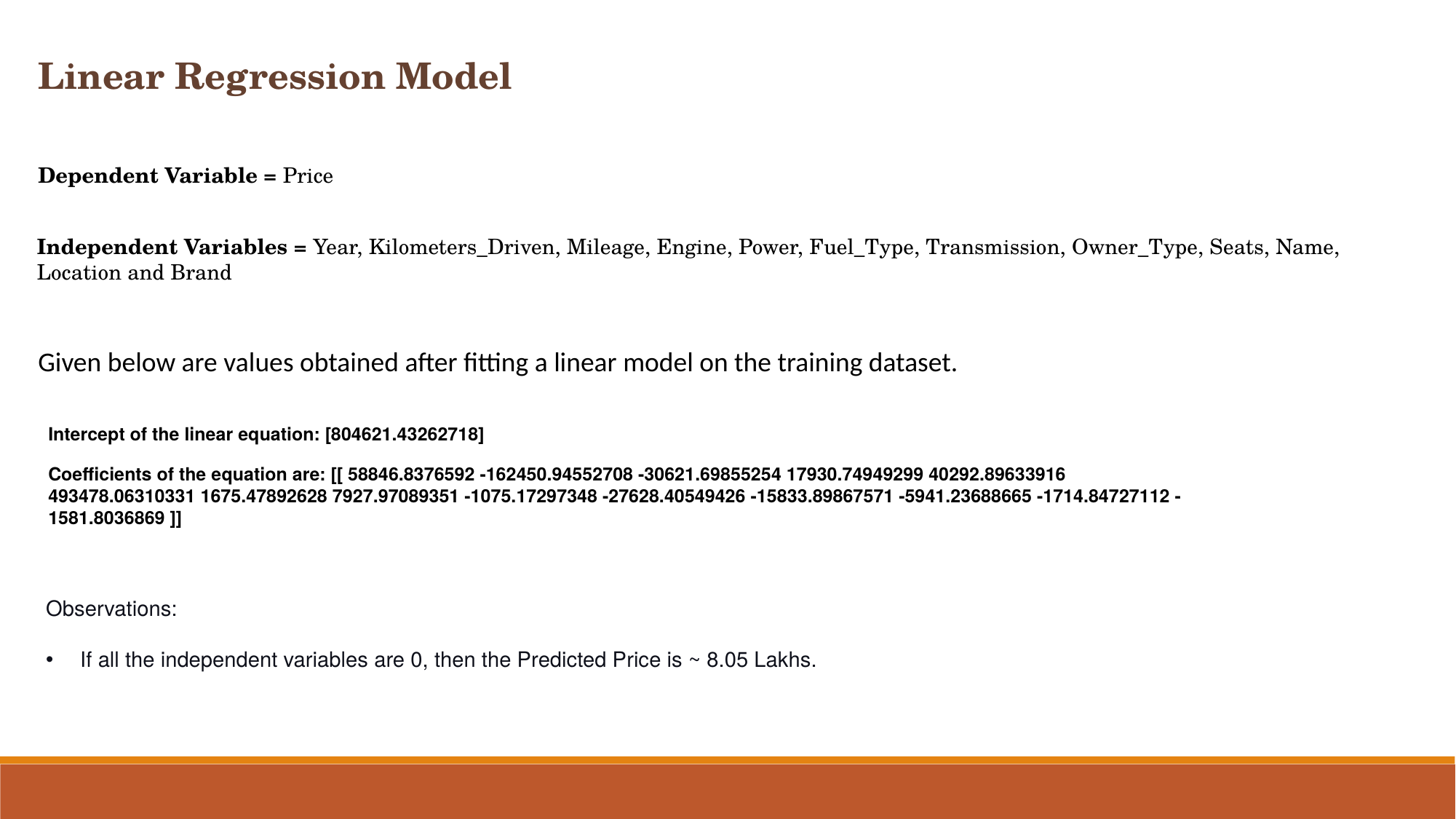

Linear Regression Model
Dependent Variable = Price
Independent Variables = Year, Kilometers_Driven, Mileage, Engine, Power, Fuel_Type, Transmission, Owner_Type, Seats, Name, Location and Brand

Given below are values obtained after fitting a linear model on the training dataset.
Intercept of the linear equation: [804621.43262718]

Coefficients of the equation are: [[ 58846.8376592 -162450.94552708 -30621.69855254 17930.74949299 40292.89633916 493478.06310331 1675.47892628 7927.97089351 -1075.17297348 -27628.40549426 -15833.89867571 -5941.23688665 -1714.84727112 -1581.8036869 ]]
Observations:

If all the independent variables are 0, then the Predicted Price is ~ 8.05 Lakhs.